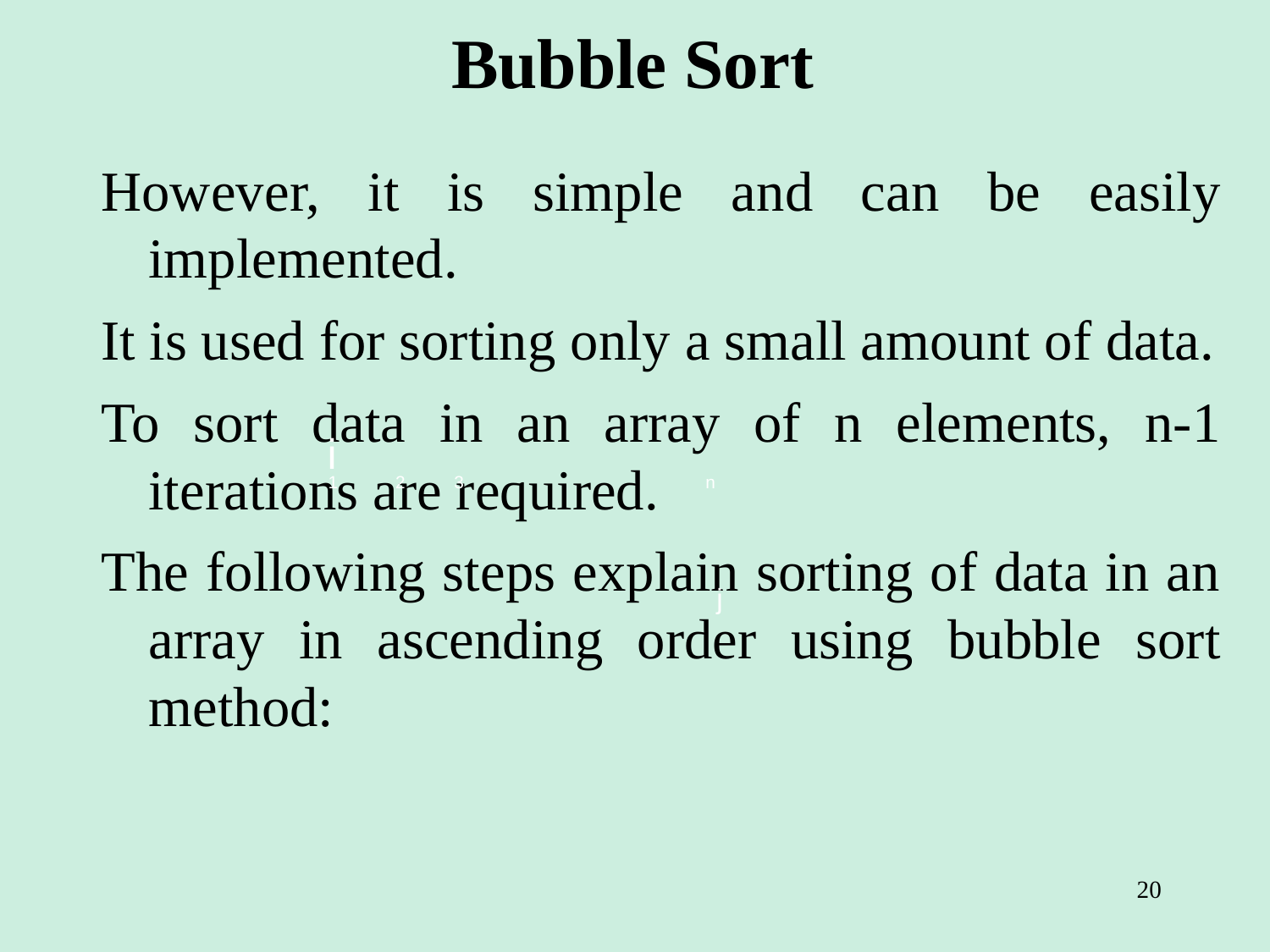

# Bubble Sort
However, it is simple and can be easily implemented.
It is used for sorting only a small amount of data.
To sort data in an array of n elements, n-1 iterations are required.
The following steps explain sorting of data in an array in ascending order using bubble sort method:

i
1
2
3
n
j
20